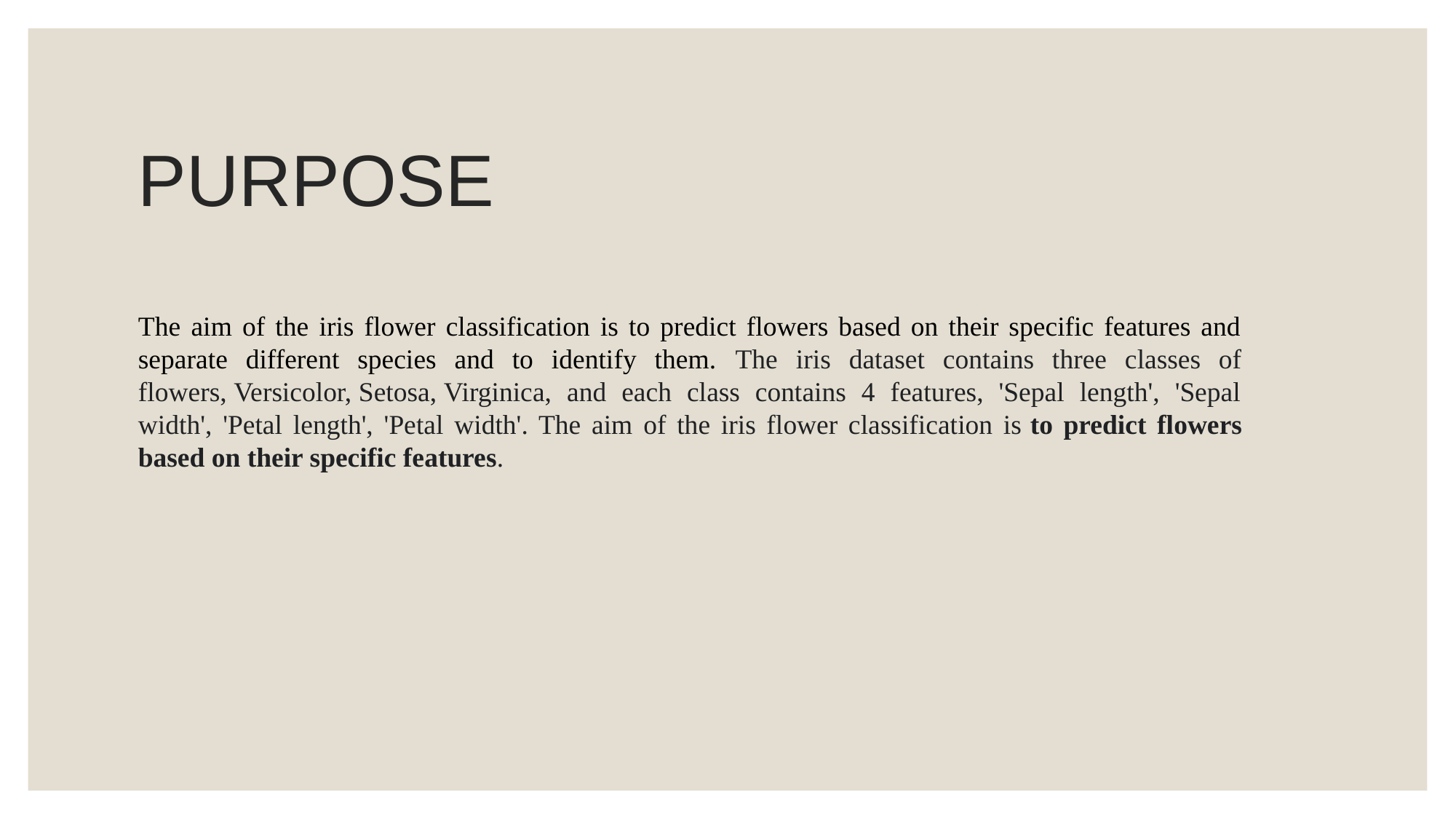

# PURPOSE
The aim of the iris flower classification is to predict flowers based on their specific features and separate different species and to identify them. The iris dataset contains three classes of flowers, Versicolor, Setosa, Virginica, and each class contains 4 features, 'Sepal length', 'Sepal width', 'Petal length', 'Petal width'. The aim of the iris flower classification is to predict flowers based on their specific features.